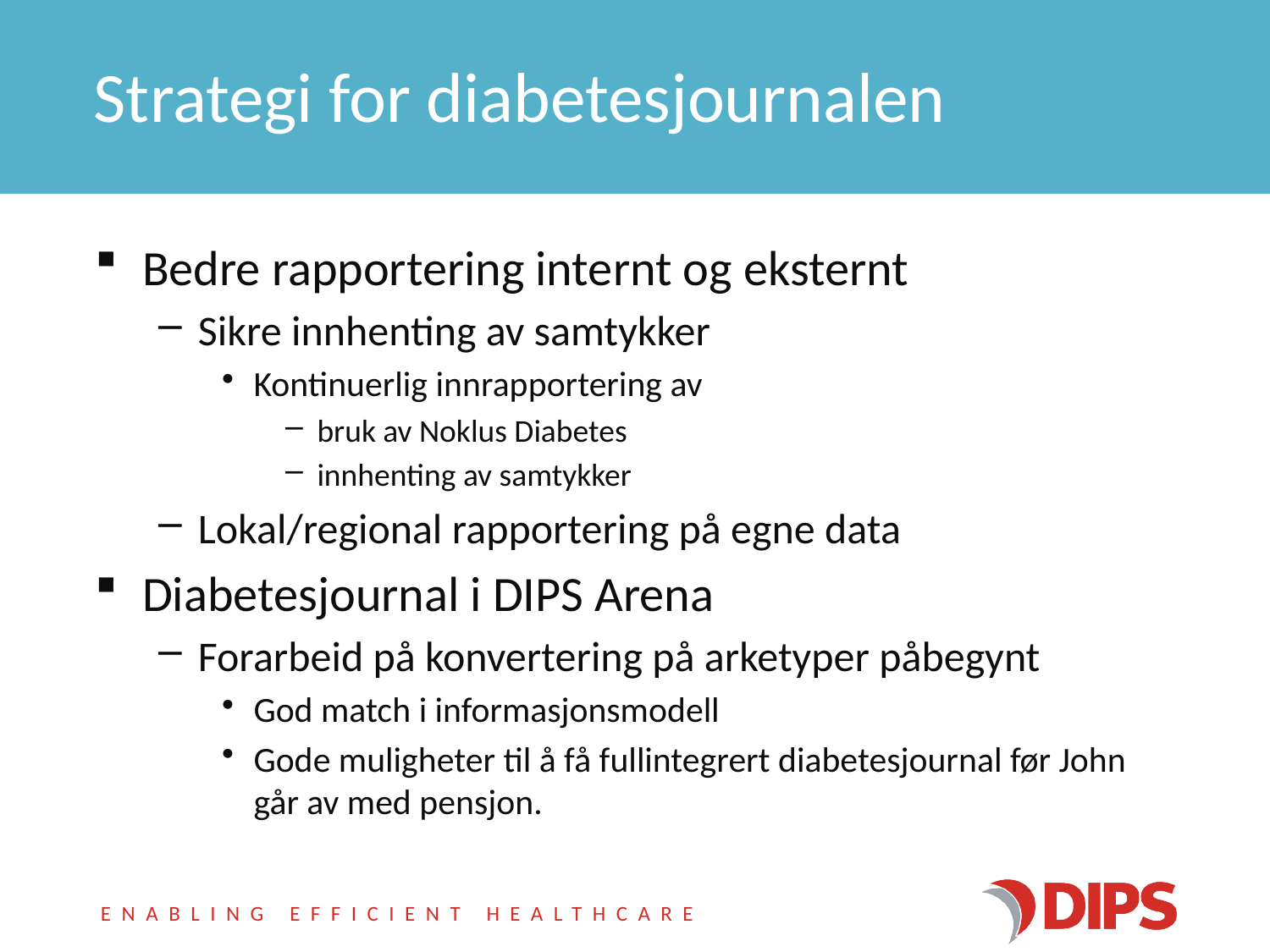

# Strategi for diabetesjournalen
Bedre rapportering internt og eksternt
Sikre innhenting av samtykker
Kontinuerlig innrapportering av
bruk av Noklus Diabetes
innhenting av samtykker
Lokal/regional rapportering på egne data
Diabetesjournal i DIPS Arena
Forarbeid på konvertering på arketyper påbegynt
God match i informasjonsmodell
Gode muligheter til å få fullintegrert diabetesjournal før John går av med pensjon.